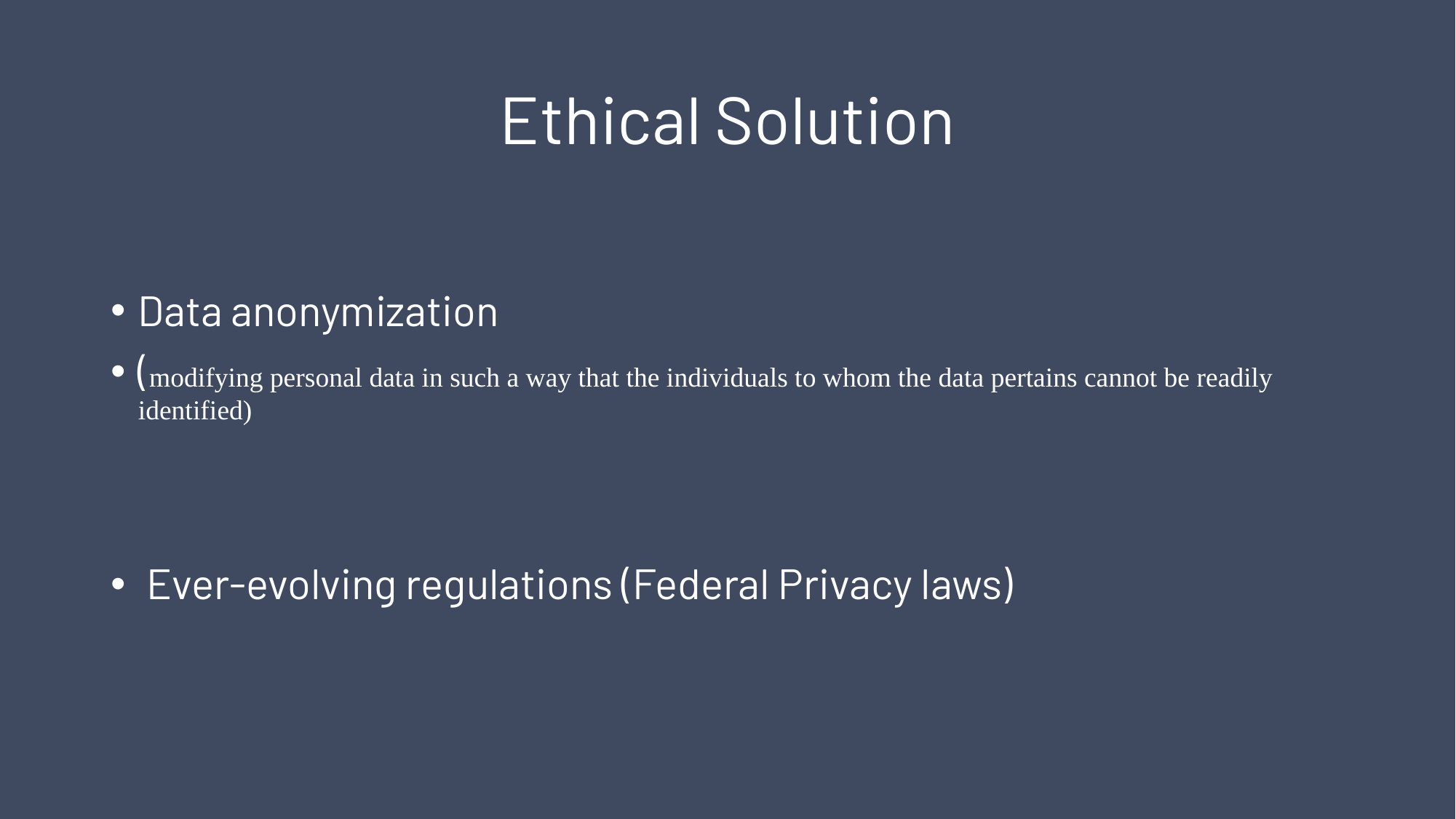

# Ethical Solution

Data anonymization
(modifying personal data in such a way that the individuals to whom the data pertains cannot be readily identified)

 Ever-evolving regulations (Federal Privacy laws)